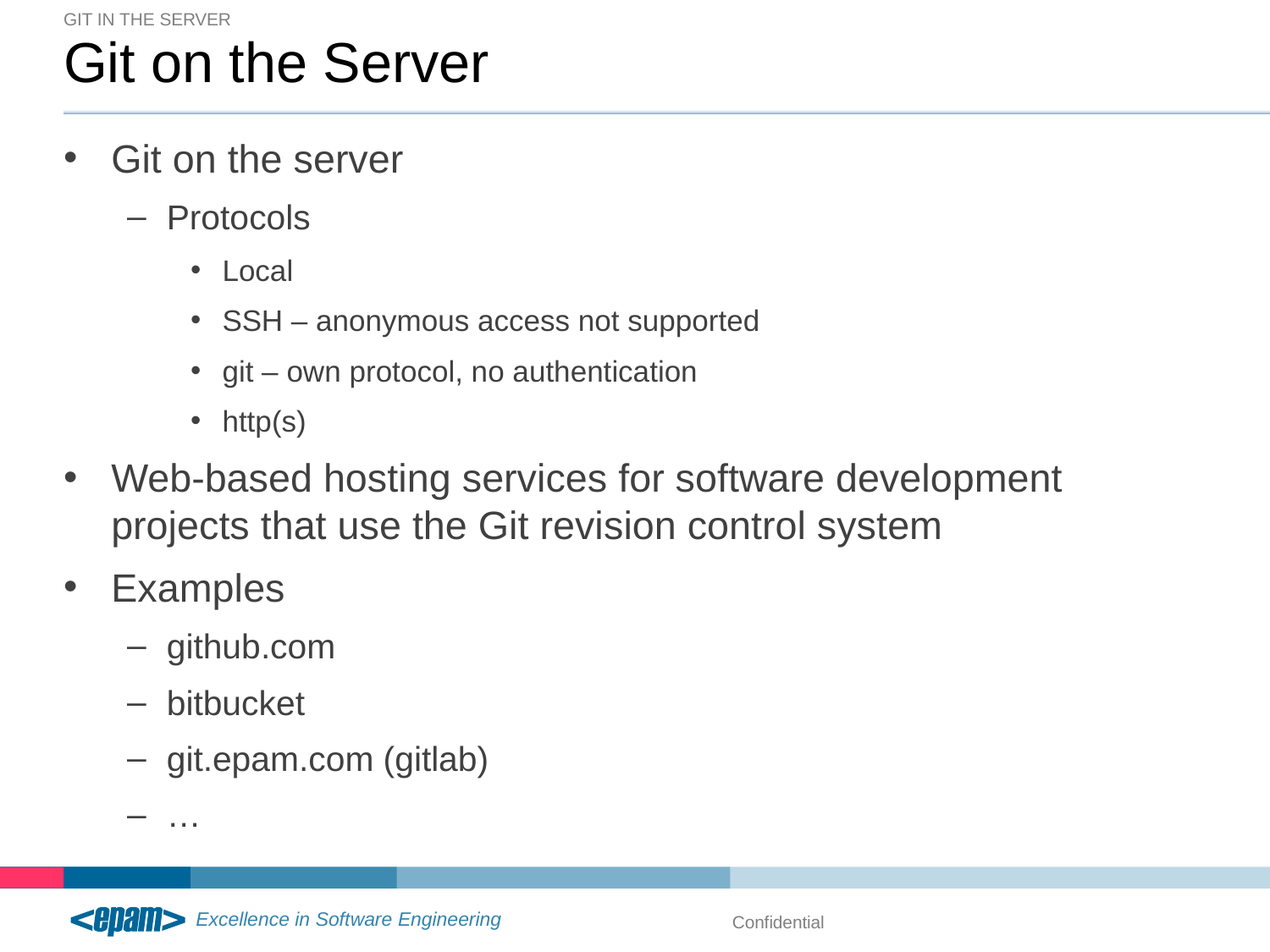

Git in the Server
# Git on the Server
Git on the server
Protocols
Local
SSH – anonymous access not supported
git – own protocol, no authentication
http(s)
Web-based hosting services for software development projects that use the Git revision control system
Examples
github.com
bitbucket
git.epam.com (gitlab)
…

Confidential